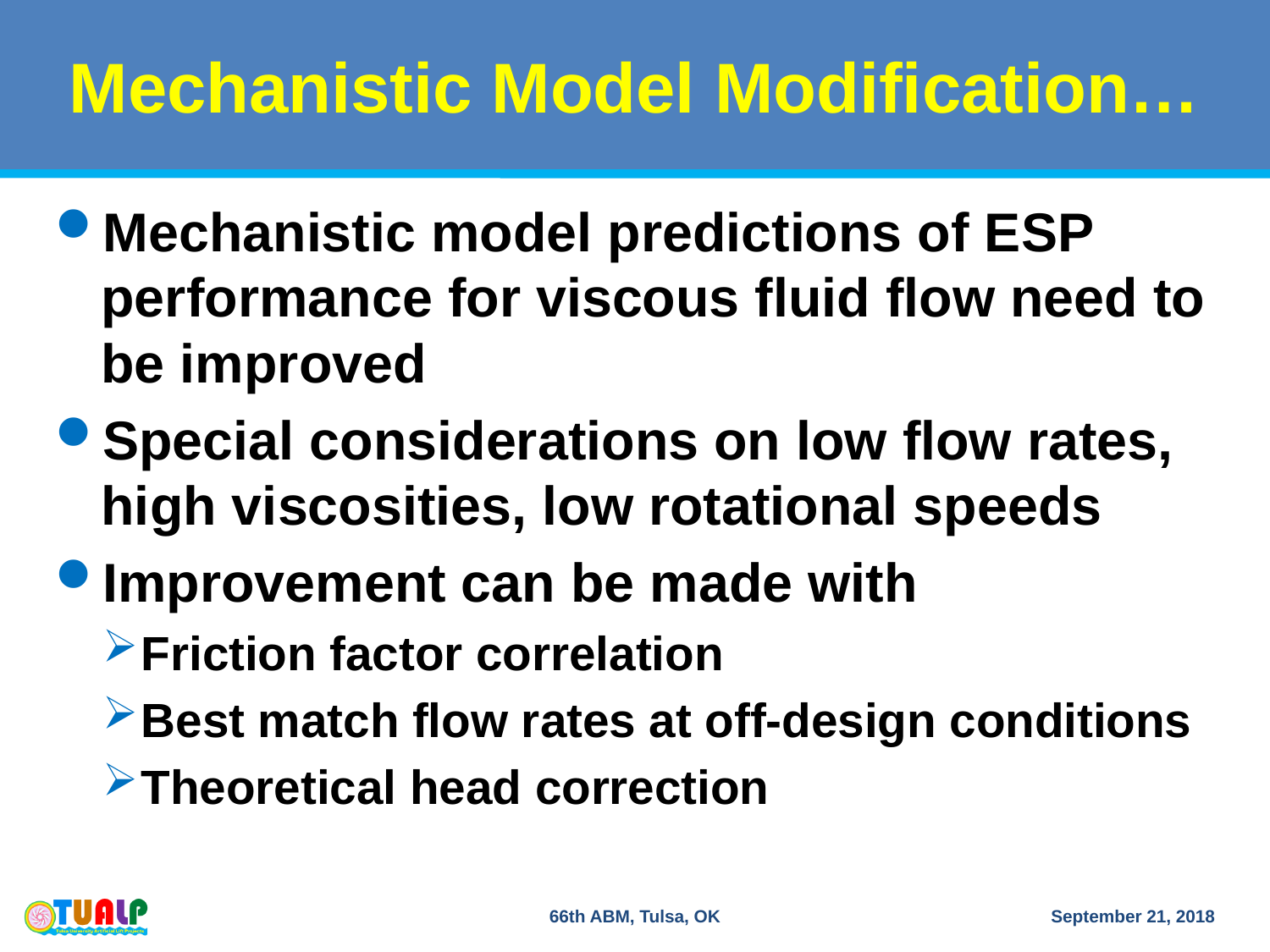

# Mechanistic Model Modification…
Mechanistic model predictions of ESP performance for viscous fluid flow need to be improved
Special considerations on low flow rates, high viscosities, low rotational speeds
Improvement can be made with
Friction factor correlation
Best match flow rates at off-design conditions
Theoretical head correction
66th ABM, Tulsa, OK
September 21, 2018